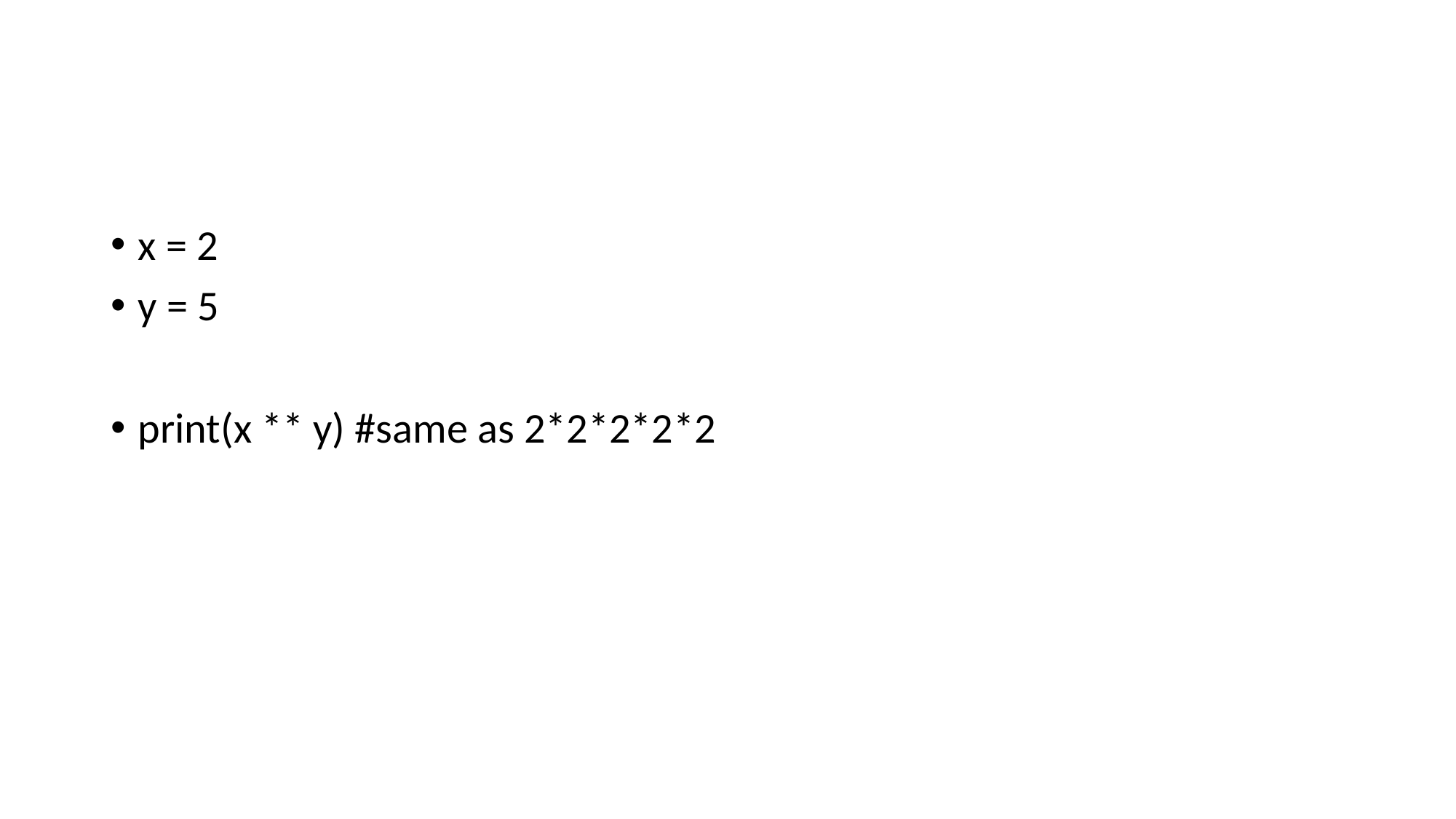

#
x = 2
y = 5

print(x ** y) #same as 2*2*2*2*2